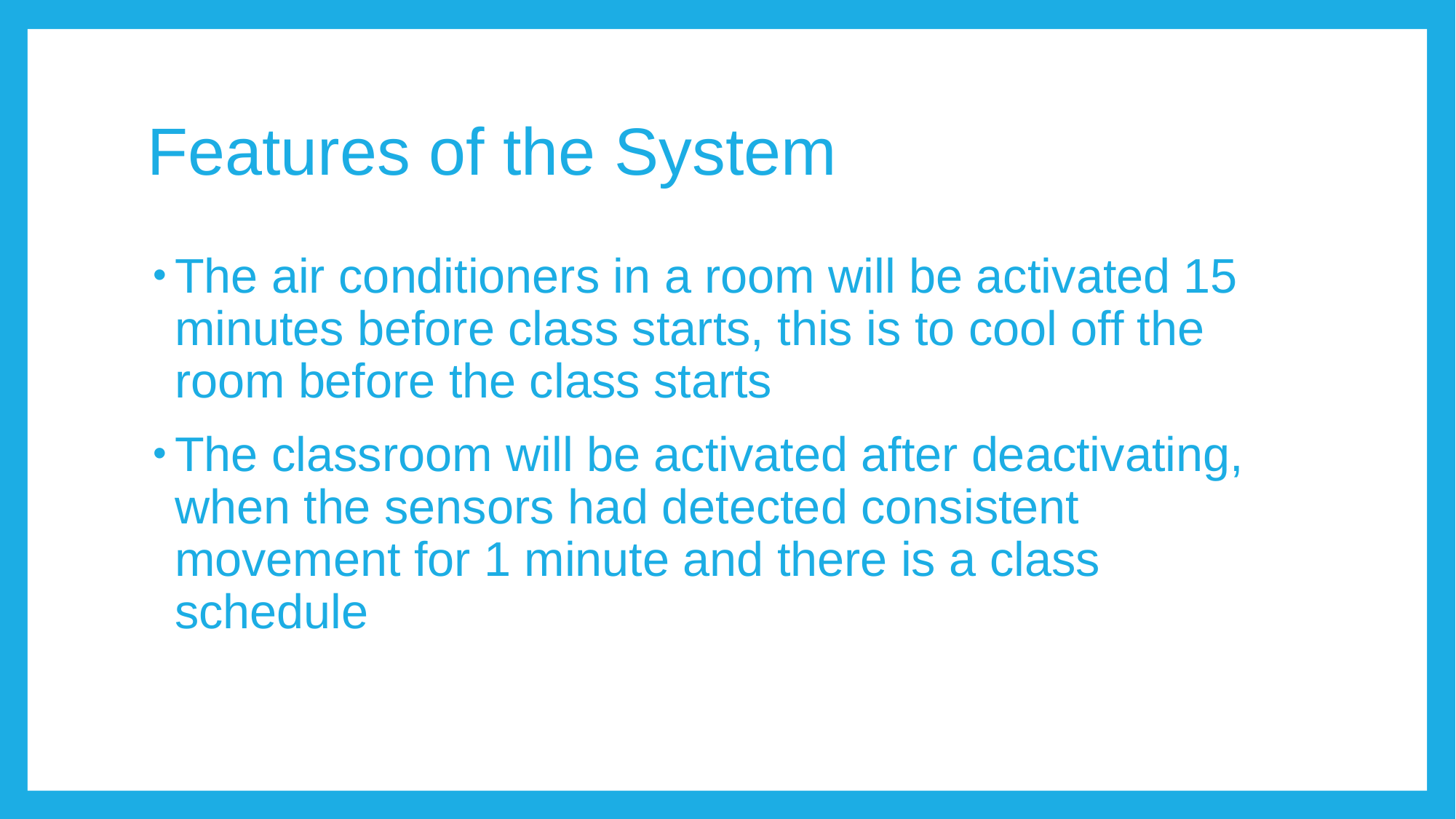

# Features of the System
The air conditioners in a room will be activated 15 minutes before class starts, this is to cool off the room before the class starts
The classroom will be activated after deactivating, when the sensors had detected consistent movement for 1 minute and there is a class schedule